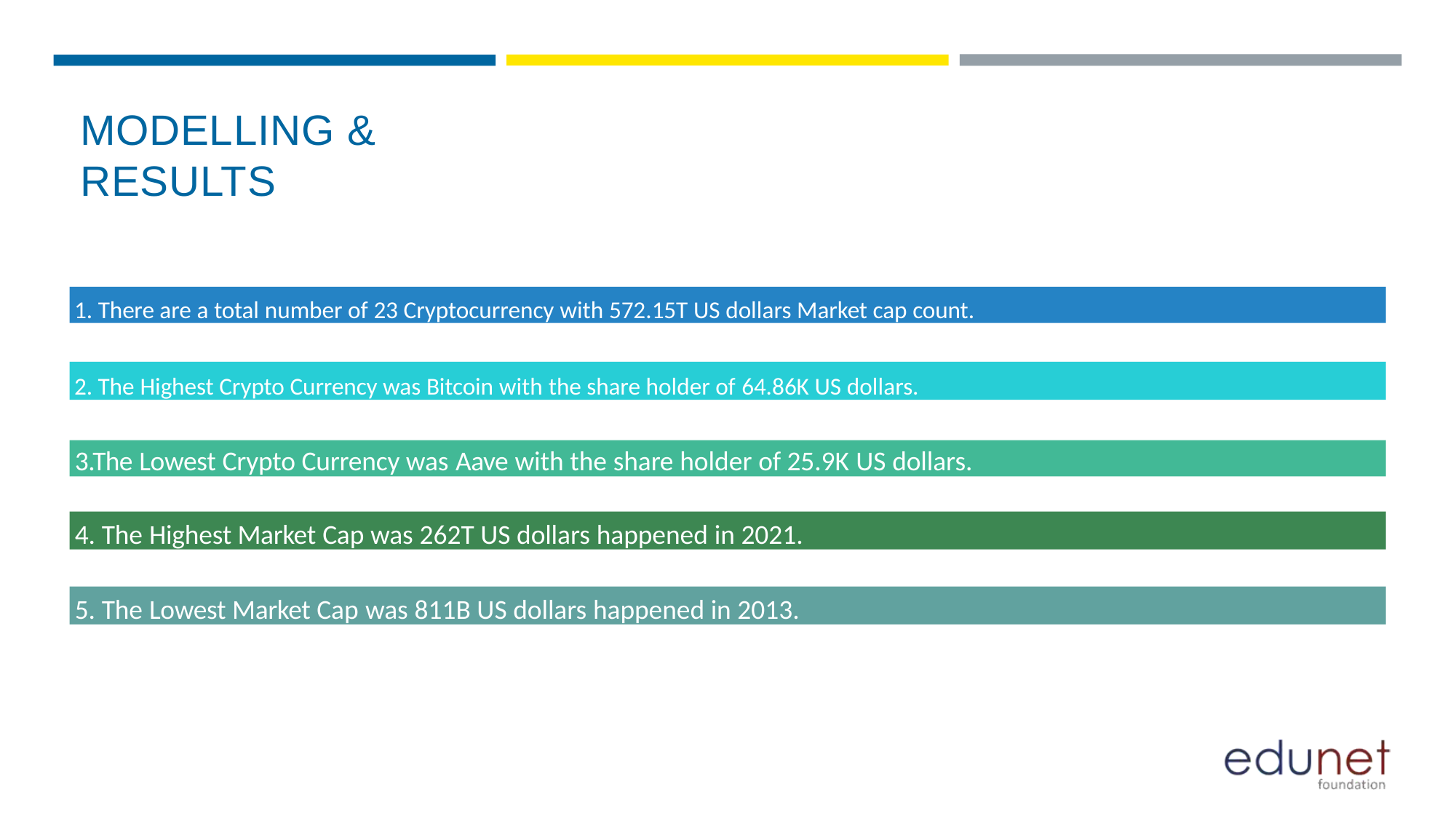

# MODELLING & RESULTS
1. There are a total number of 23 Cryptocurrency with 572.15T US dollars Market cap count.
2. The Highest Crypto Currency was Bitcoin with the share holder of 64.86K US dollars.
3.The Lowest Crypto Currency was Aave with the share holder of 25.9K US dollars.
4. The Highest Market Cap was 262T US dollars happened in 2021.
5. The Lowest Market Cap was 811B US dollars happened in 2013.